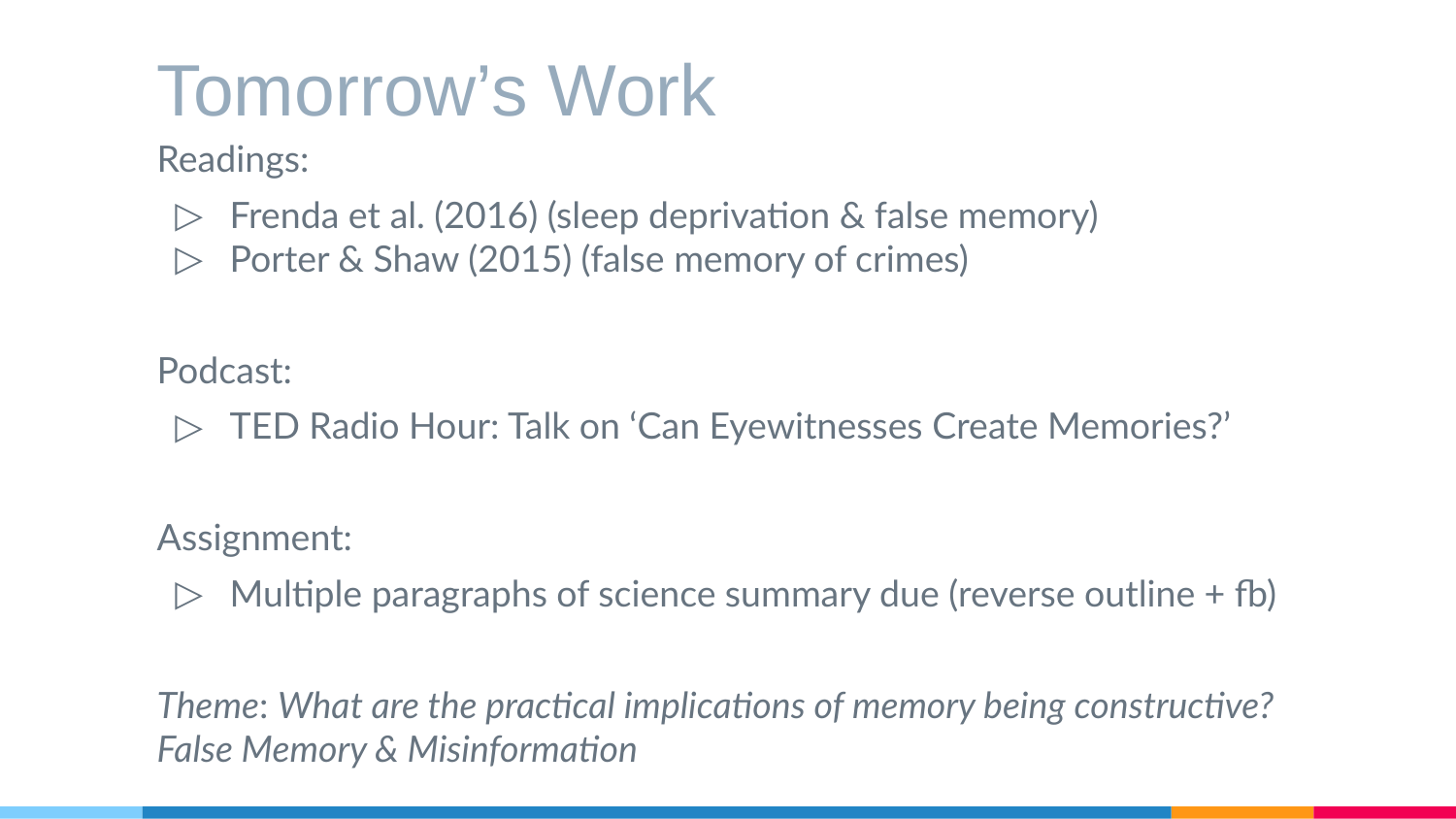

# Tomorrow’s Work
Readings:
Frenda et al. (2016) (sleep deprivation & false memory)
Porter & Shaw (2015) (false memory of crimes)

Podcast:
TED Radio Hour: Talk on ‘Can Eyewitnesses Create Memories?’

Assignment:
Multiple paragraphs of science summary due (reverse outline + fb)

Theme: What are the practical implications of memory being constructive? False Memory & Misinformation